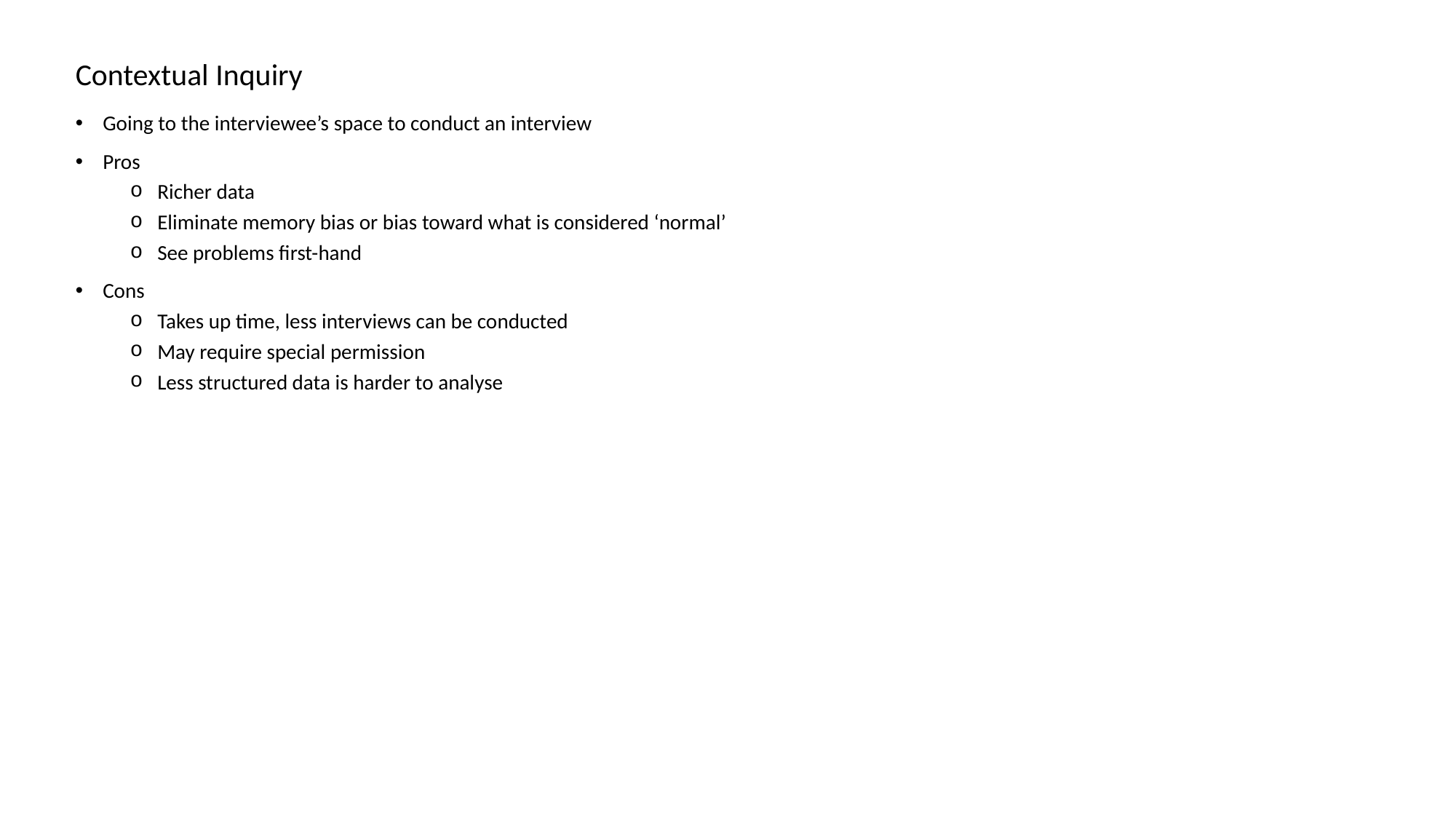

# Contextual Inquiry
Going to the interviewee’s space to conduct an interview
Pros
Richer data
Eliminate memory bias or bias toward what is considered ‘normal’
See problems first-hand
Cons
Takes up time, less interviews can be conducted
May require special permission
Less structured data is harder to analyse